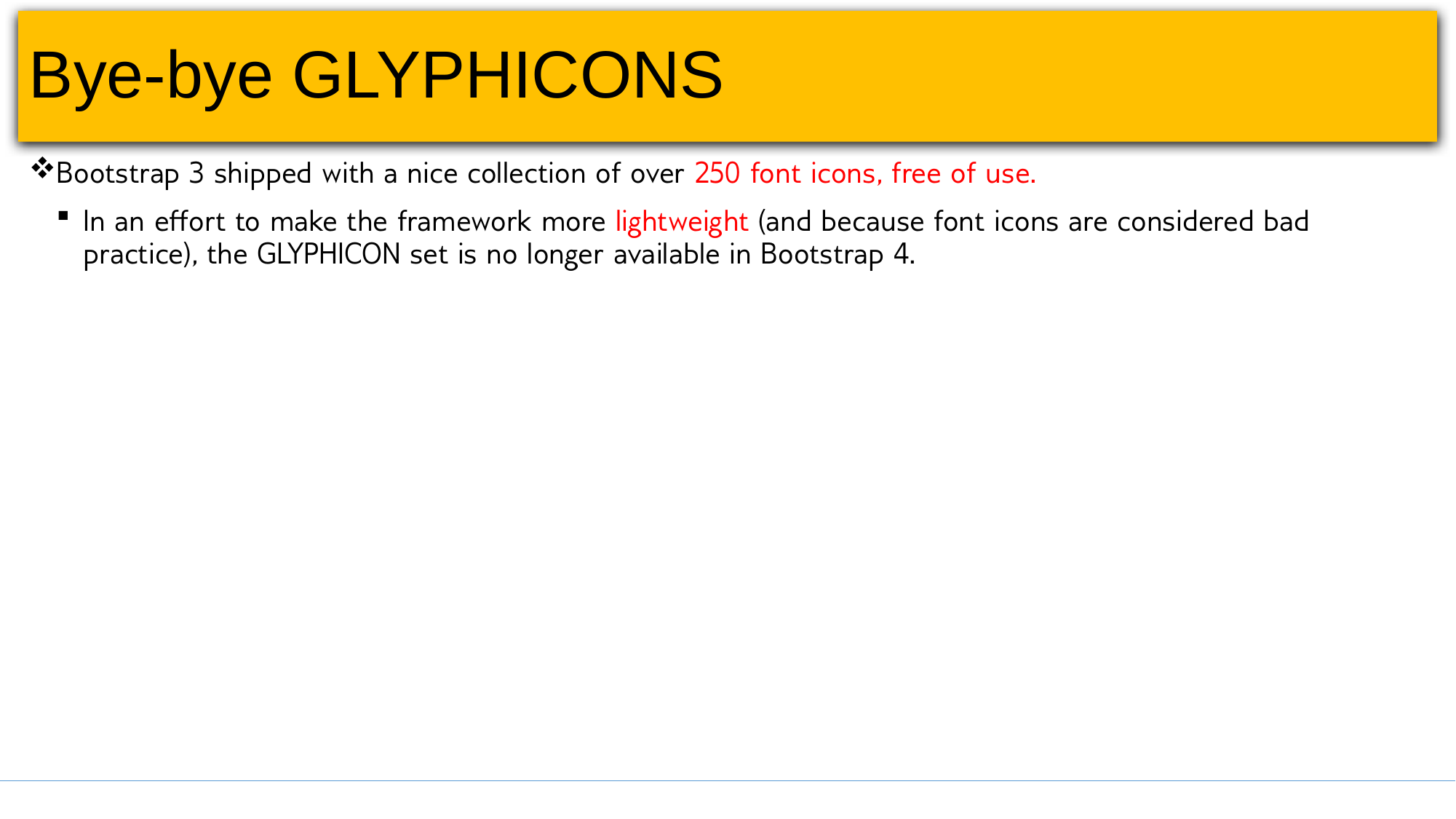

# Bye-bye GLYPHICONS
Bootstrap 3 shipped with a nice collection of over 250 font icons, free of use.
In an effort to make the framework more lightweight (and because font icons are considered bad practice), the GLYPHICON set is no longer available in Bootstrap 4.